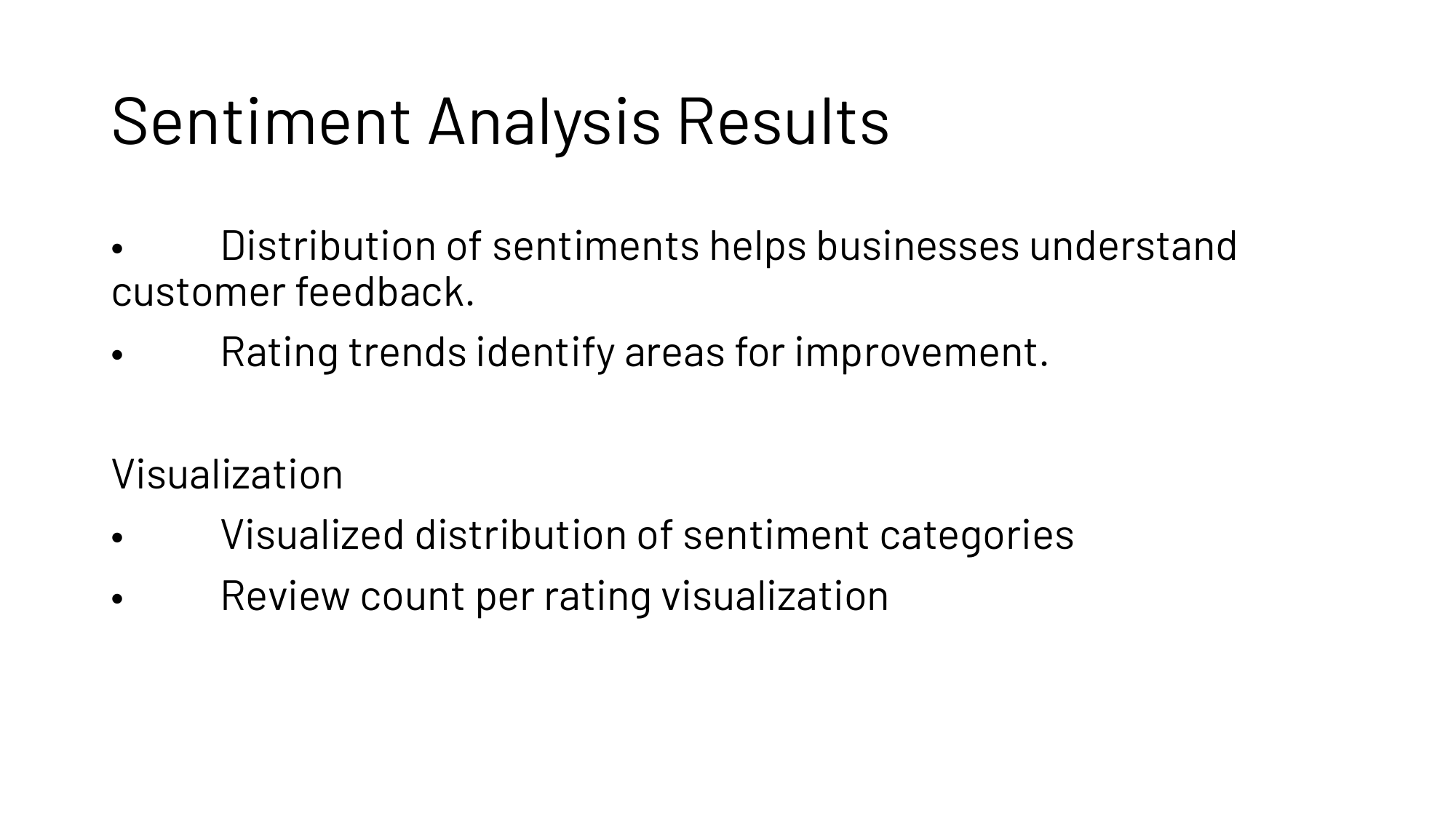

# Sentiment Analysis Results
•	Distribution of sentiments helps businesses understand customer feedback.
•	Rating trends identify areas for improvement.

Visualization
•	Visualized distribution of sentiment categories
•	Review count per rating visualization